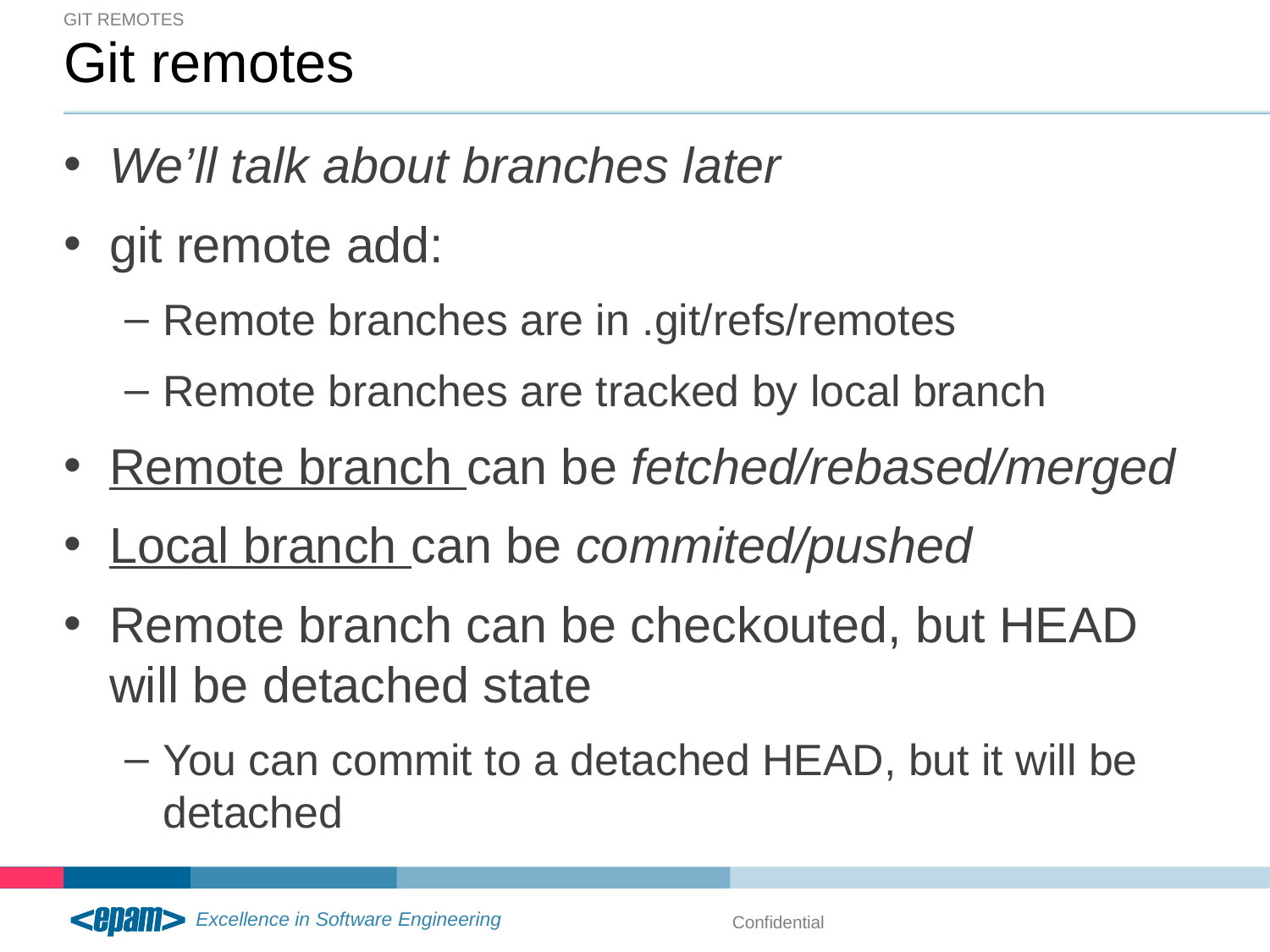

Git remotes
# Git remotes
We’ll talk about branches later
git remote add:
Remote branches are in .git/refs/remotes
Remote branches are tracked by local branch
Remote branch can be fetched/rebased/merged
Local branch can be commited/pushed
Remote branch can be checkouted, but HEAD will be detached state
You can commit to a detached HEAD, but it will be detached

Confidential